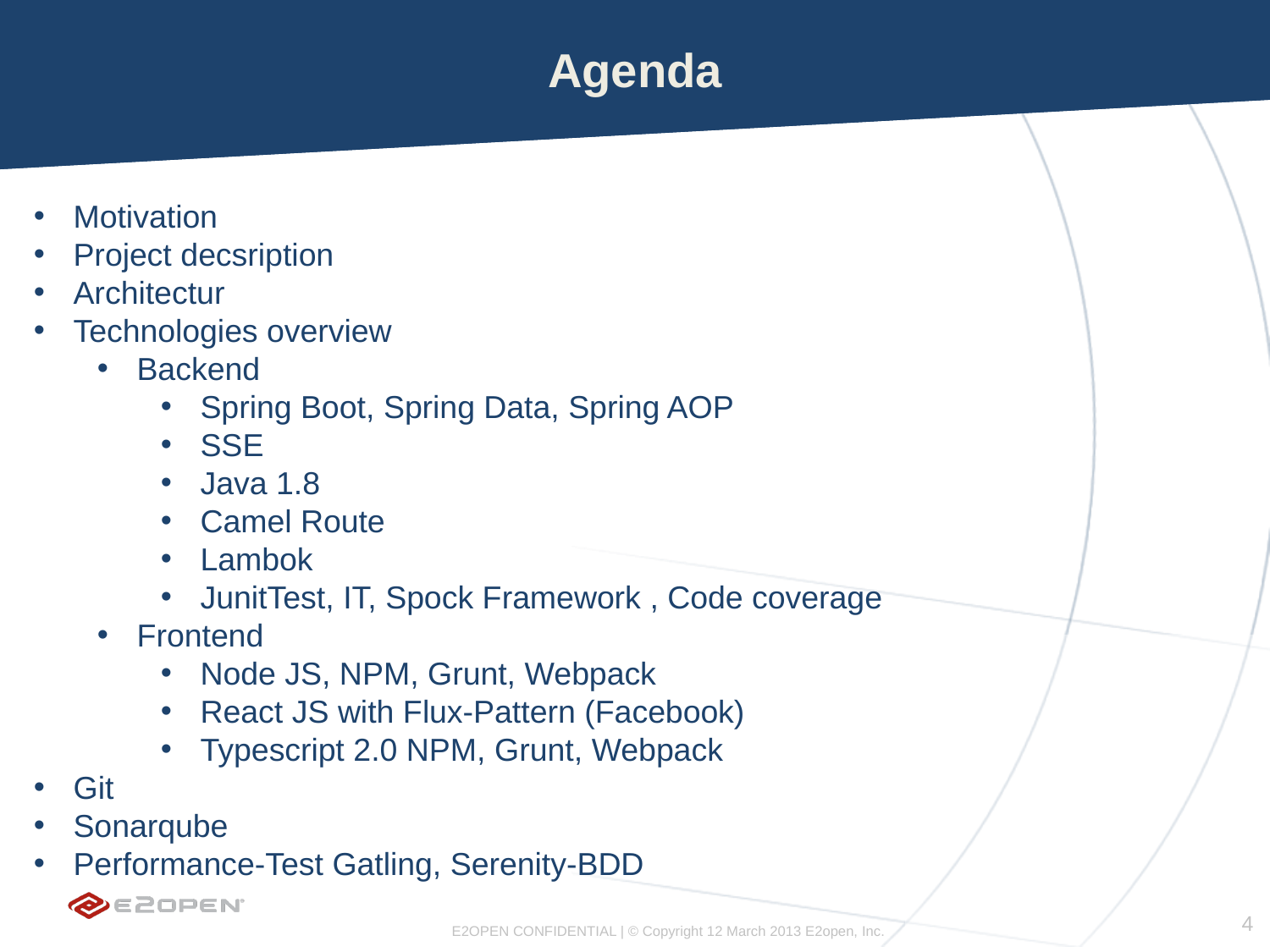

# Agenda

Motivation
Project decsription
Architectur
Technologies overview
Backend
Spring Boot, Spring Data, Spring AOP
SSE
Java 1.8
Camel Route
Lambok
JunitTest, IT, Spock Framework , Code coverage
Frontend
Node JS, NPM, Grunt, Webpack
React JS with Flux-Pattern (Facebook)
Typescript 2.0 NPM, Grunt, Webpack
Git
Sonarqube
Performance-Test Gatling, Serenity-BDD